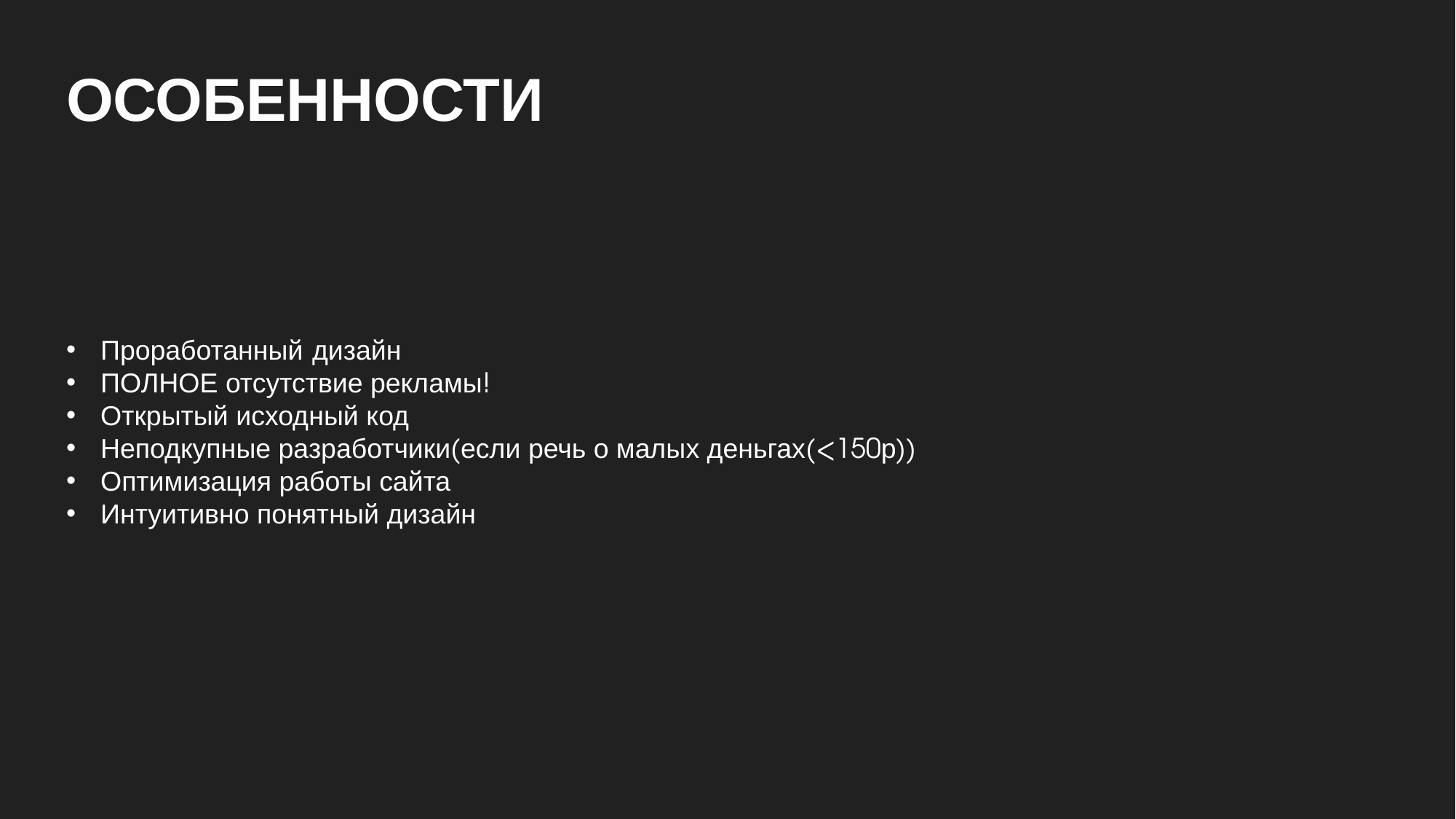

ОСОБЕННОСТИ
Проработанный дизайн
ПОЛНОЕ отсутствие рекламы!
Открытый исходный код
Неподкупные разработчики(если речь о малых деньгах(<150р))
Оптимизация работы сайта
Интуитивно понятный дизайн